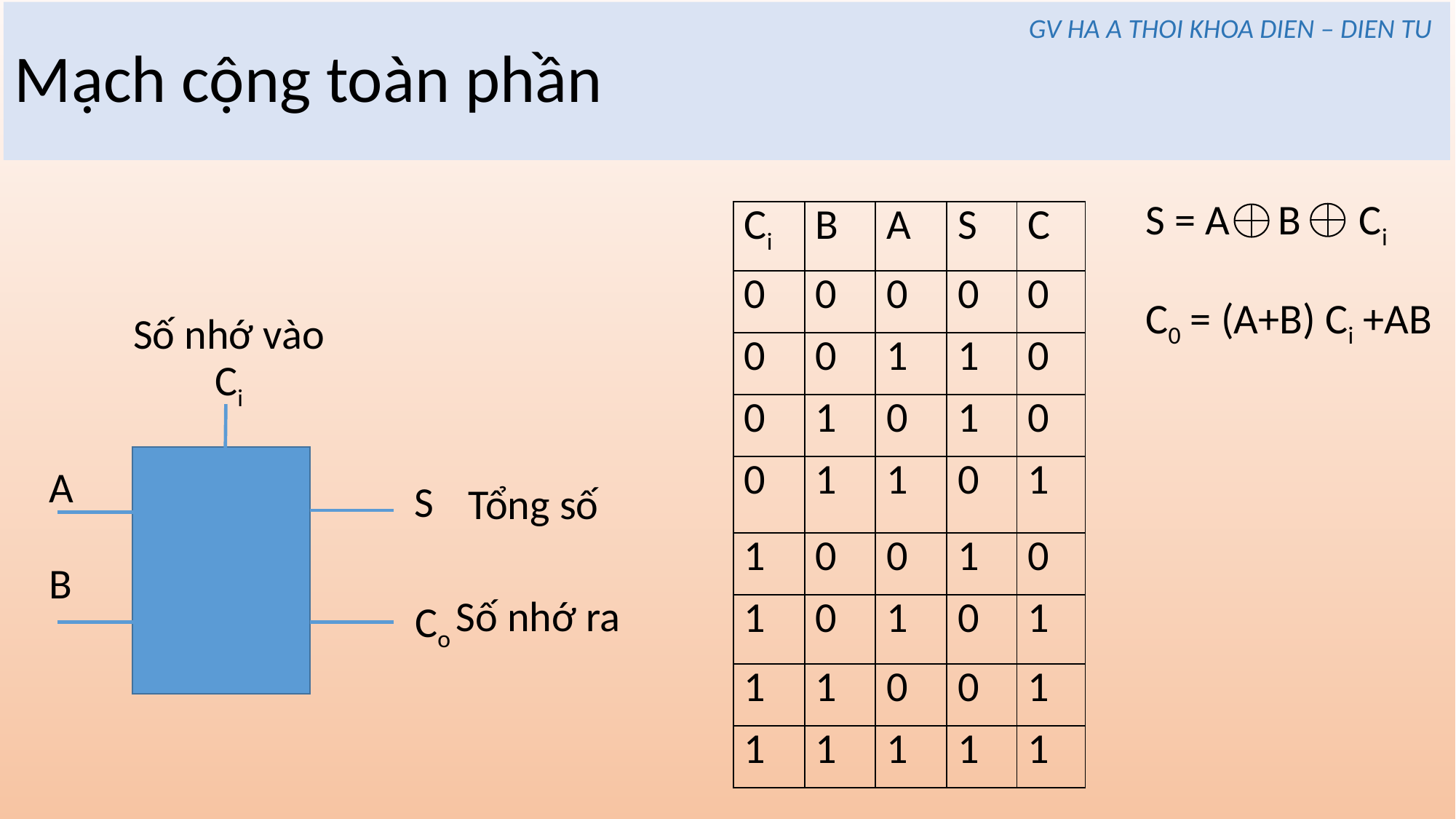

# Mạch cộng toàn phần
GV HA A THOI KHOA DIEN – DIEN TU
S = A     B      Ci
Số nhớ vào
Ci

A
S
Tổng số
B
Số nhớ ra
Co
| Ci | B | A | S | C |
| --- | --- | --- | --- | --- |
| 0 | 0 | 0 | 0 | 0 |
| 0 | 0 | 1 | 1 | 0 |
| 0 | 1 | 0 | 1 | 0 |
| 0 | 1 | 1 | 0 | 1 |
| 1 | 0 | 0 | 1 | 0 |
| 1 | 0 | 1 | 0 | 1 |
| 1 | 1 | 0 | 0 | 1 |
| 1 | 1 | 1 | 1 | 1 |

C0 = (A+B) Ci +AB